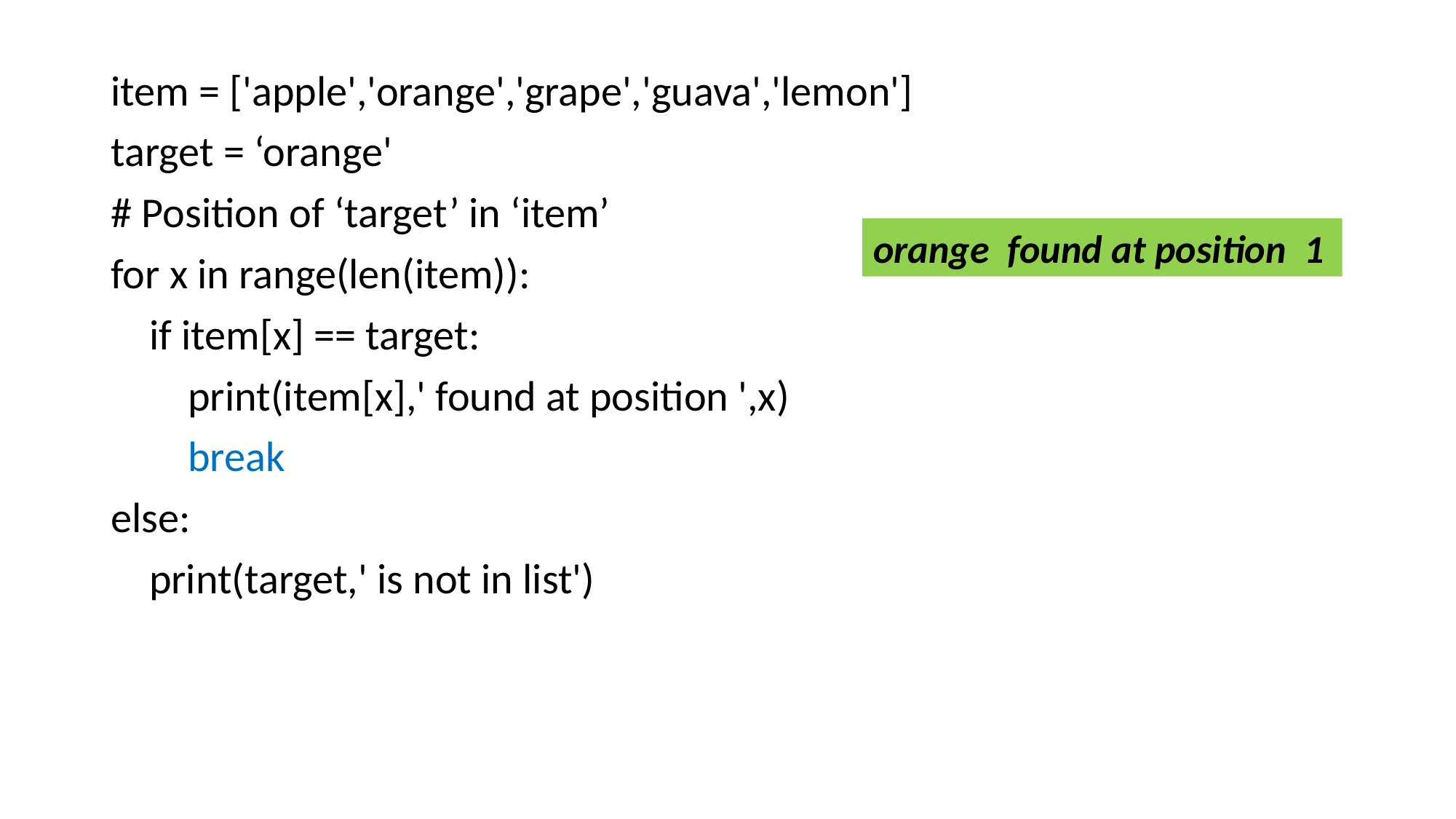

item = ['apple','orange','grape','guava','lemon']
target = ‘orange'
# Position of ‘target’ in ‘item’
for x in range(len(item)):
    if item[x] == target:
        print(item[x],' found at position ',x)
        break
else:
    print(target,' is not in list')
orange  found at position  1